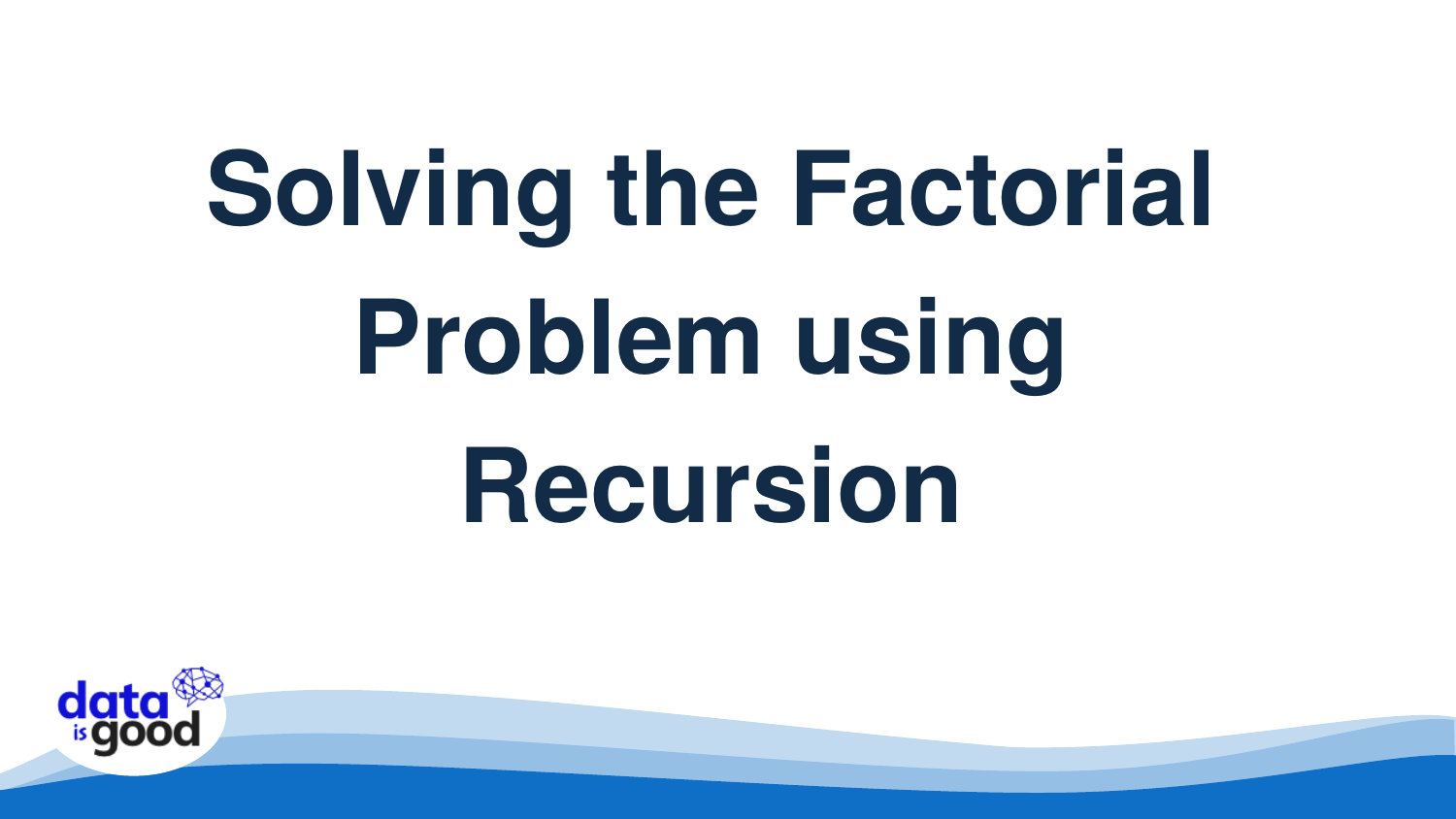

# Solving the Factorial Problem using Recursion